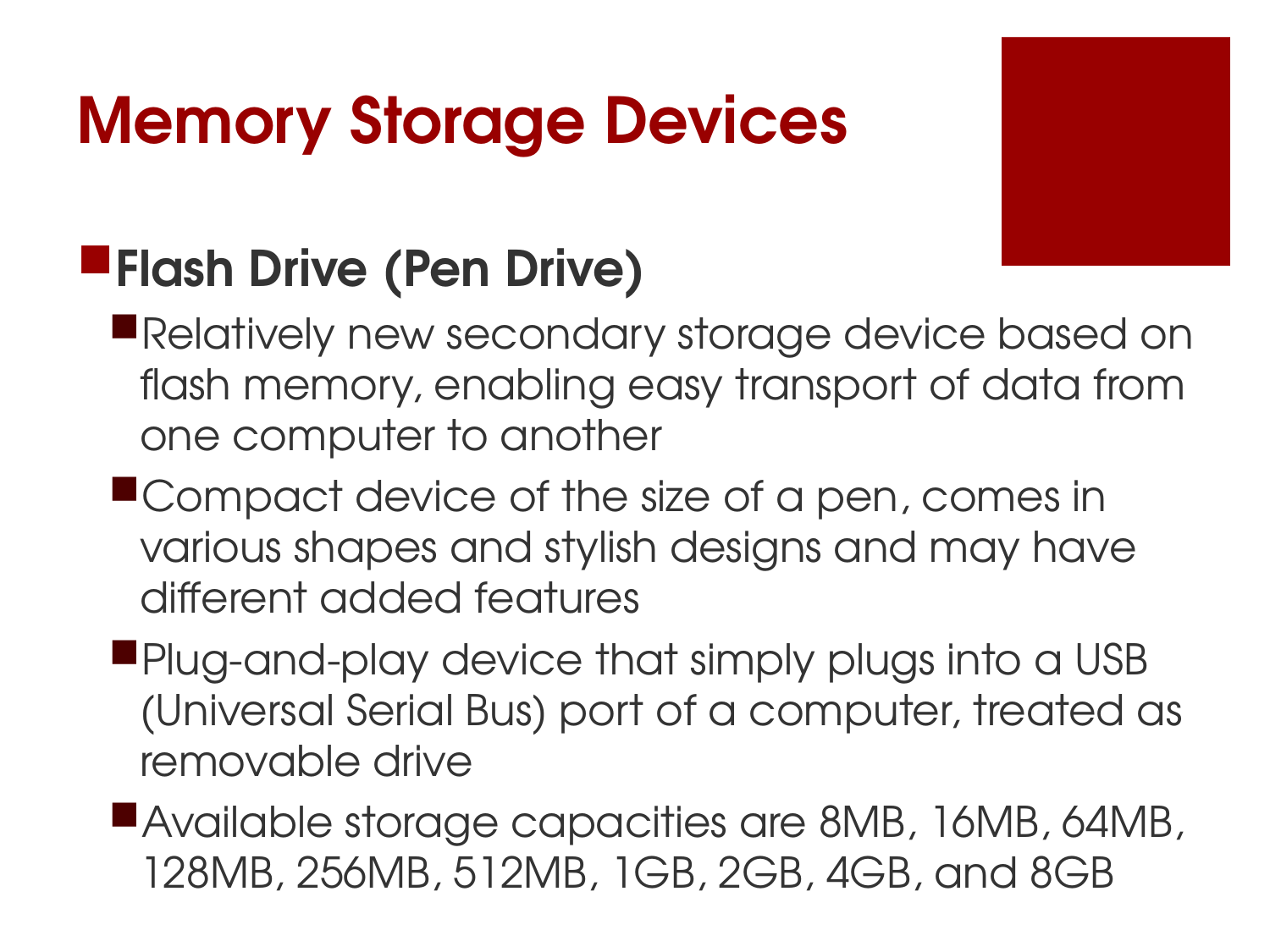

# Memory Storage Devices
Flash Drive (Pen Drive)
Relatively new secondary storage device based on flash memory, enabling easy transport of data from one computer to another
Compact device of the size of a pen, comes in various shapes and stylish designs and may have different added features
Plug-and-play device that simply plugs into a USB (Universal Serial Bus) port of a computer, treated as removable drive
Available storage capacities are 8MB, 16MB, 64MB, 128MB, 256MB, 512MB, 1GB, 2GB, 4GB, and 8GB